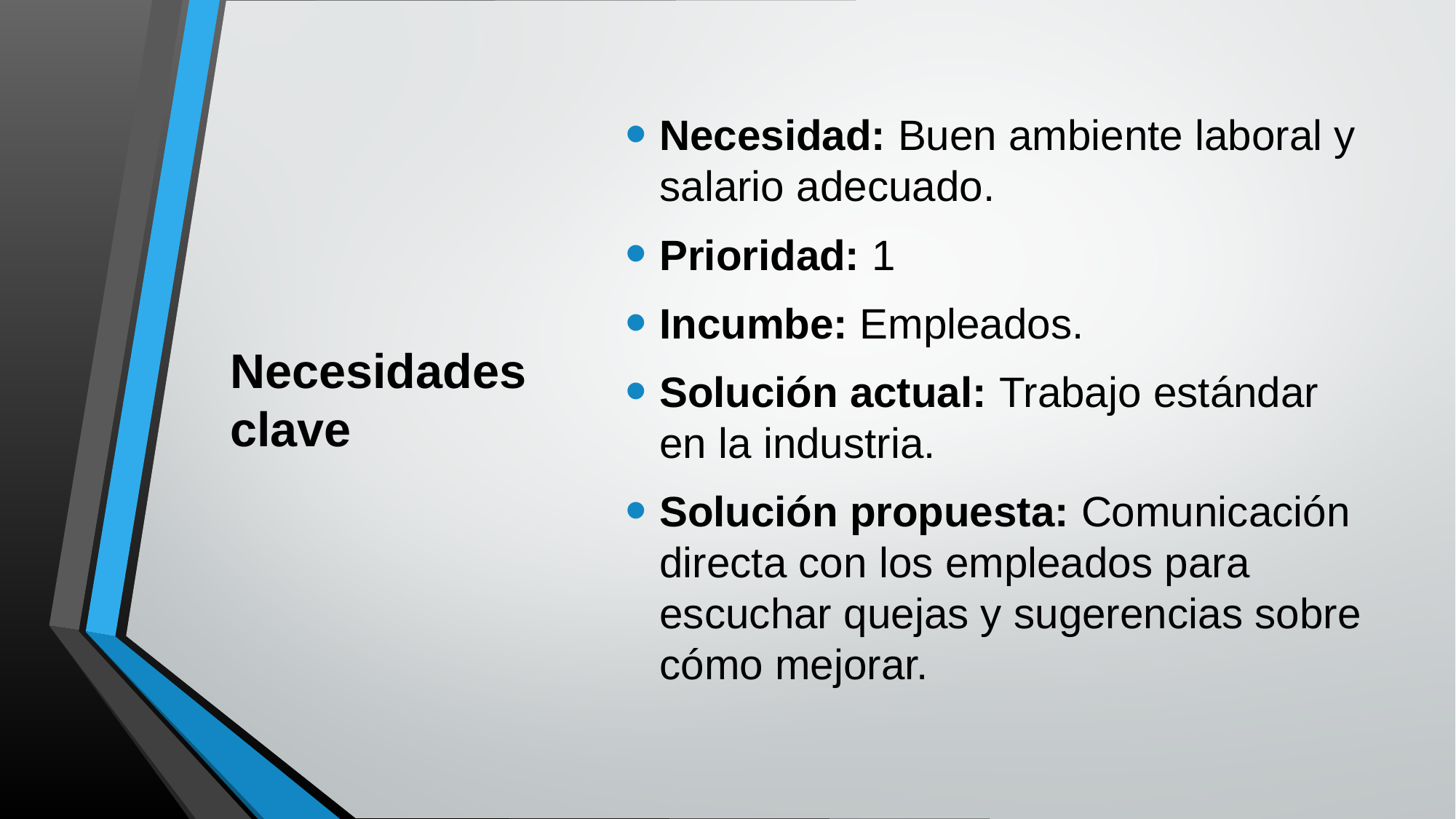

# Necesidades clave
Necesidad: Buen ambiente laboral y salario adecuado.
Prioridad: 1
Incumbe: Empleados.
Solución actual: Trabajo estándar en la industria.
Solución propuesta: Comunicación directa con los empleados para escuchar quejas y sugerencias sobre cómo mejorar.